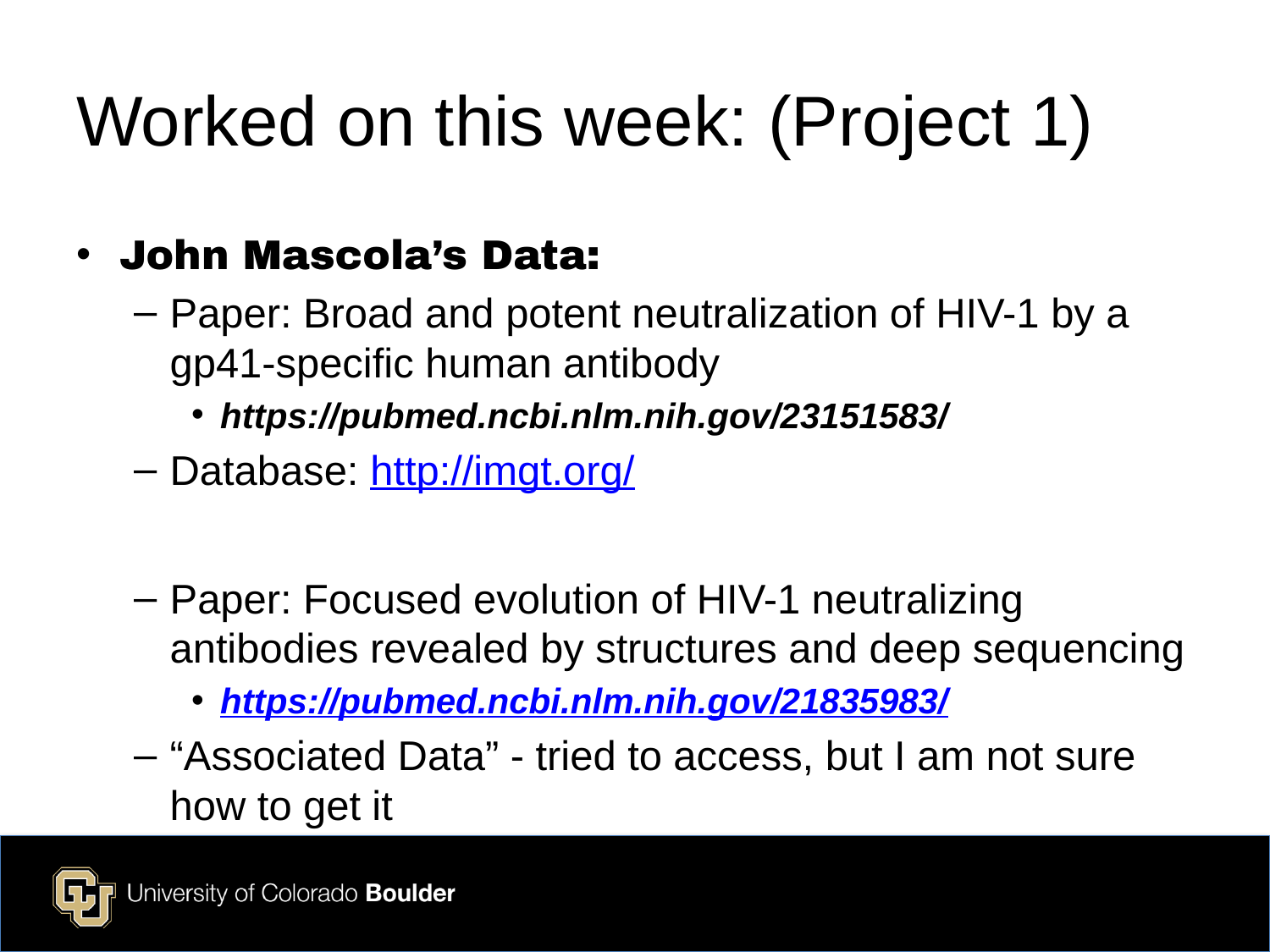

# Worked on this week: (Project 1)
John Mascola’s Data:
Paper: Broad and potent neutralization of HIV-1 by a gp41-specific human antibody
https://pubmed.ncbi.nlm.nih.gov/23151583/
Database: http://imgt.org/

Paper: Focused evolution of HIV-1 neutralizing antibodies revealed by structures and deep sequencing
https://pubmed.ncbi.nlm.nih.gov/21835983/
“Associated Data” - tried to access, but I am not sure how to get it